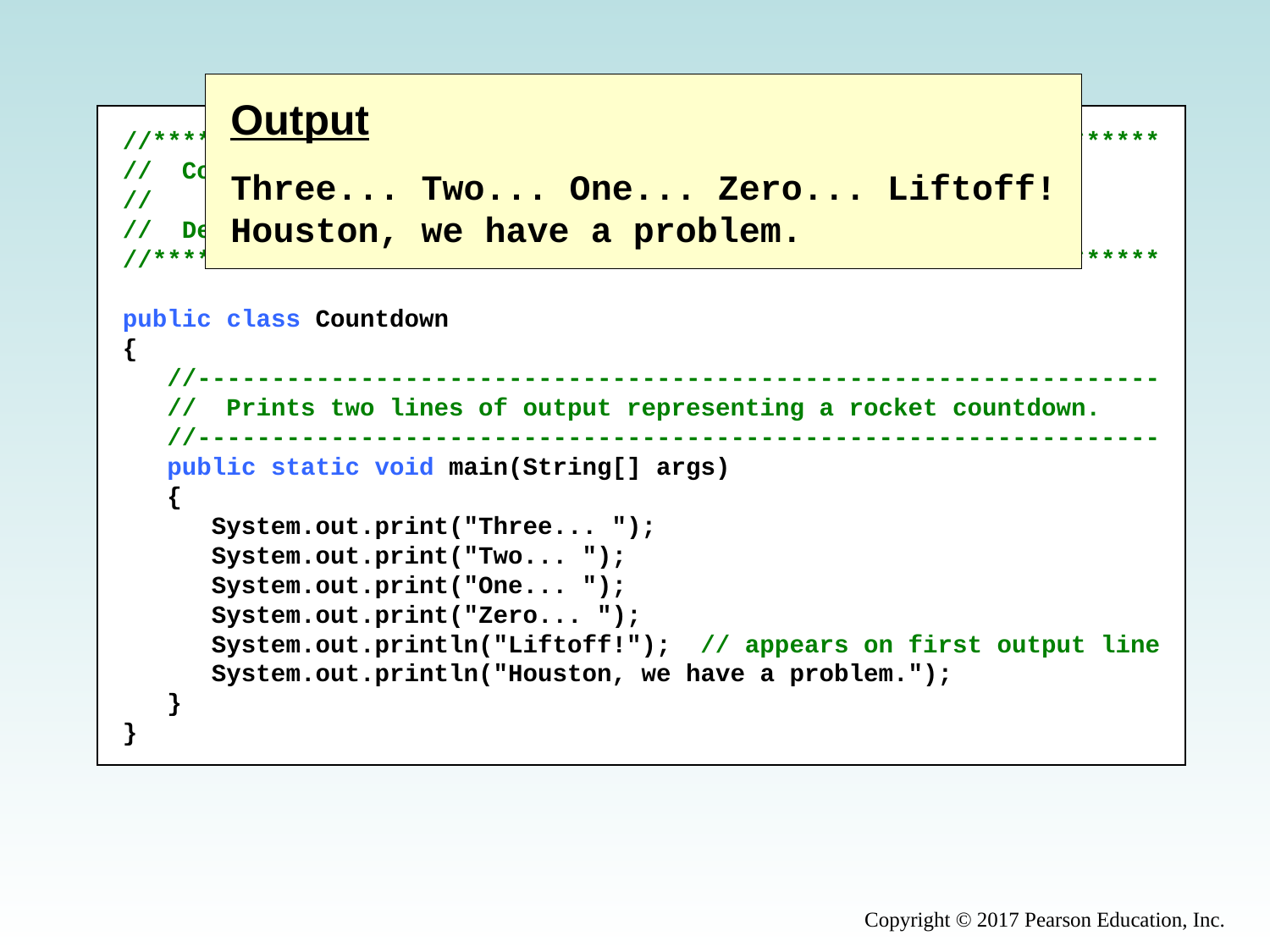

Output
Three... Two... One... Zero... Liftoff!
Houston, we have a problem.
//********************************************************************
//  Countdown.java       Author: Lewis/Loftus
//
//  Demonstrates the difference between print and println.
//********************************************************************

public class Countdown
{
   //-----------------------------------------------------------------
   //  Prints two lines of output representing a rocket countdown.
   //-----------------------------------------------------------------
   public static void main(String[] args)
   {
      System.out.print("Three... ");
      System.out.print("Two... ");
      System.out.print("One... ");
      System.out.print("Zero... ");
      System.out.println("Liftoff!");  // appears on first output line
      System.out.println("Houston, we have a problem.");
   }
}
Copyright © 2017 Pearson Education, Inc.